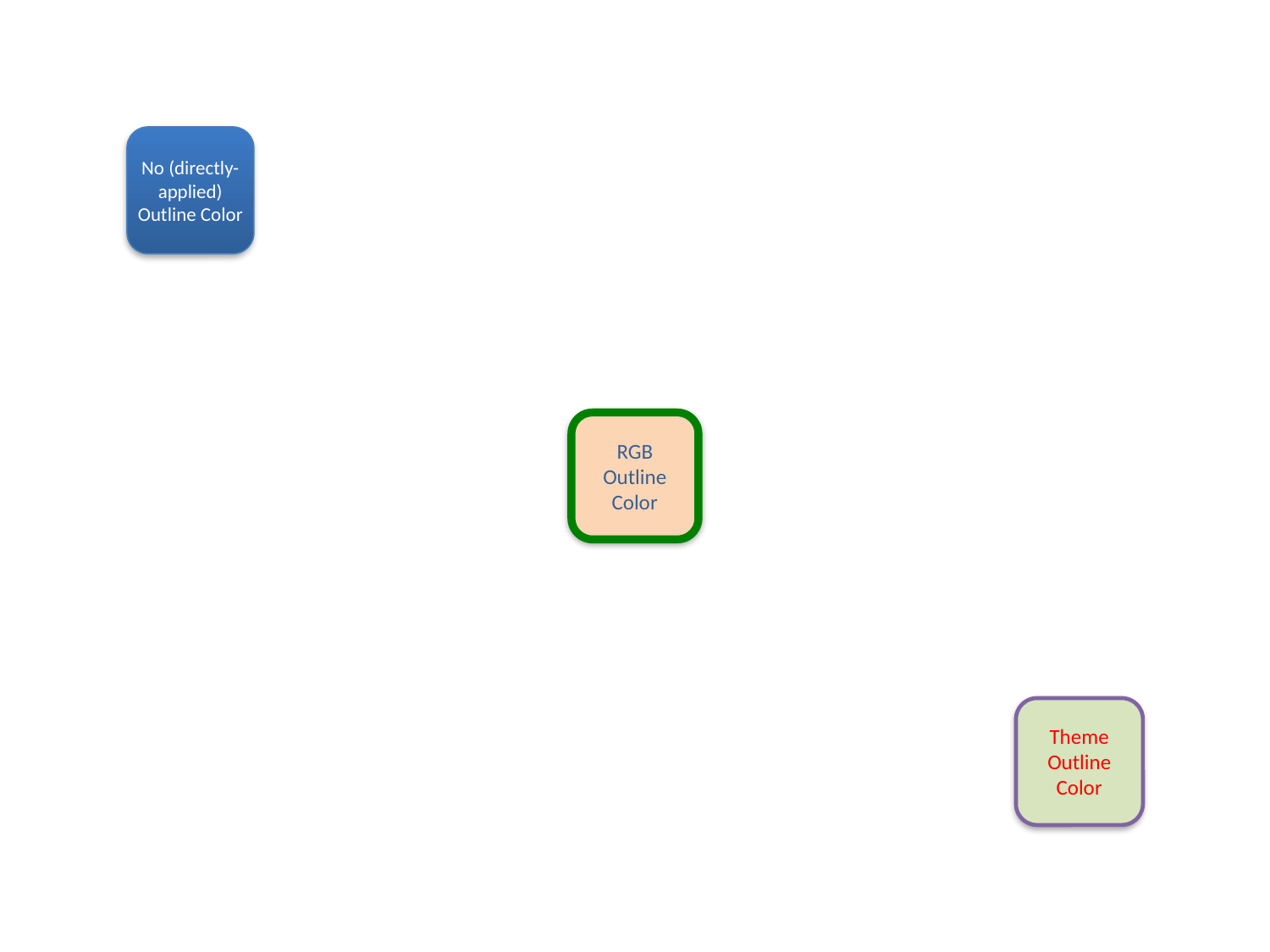

No (directly-applied)
Outline Color
RGB Outline Color
Theme Outline Color